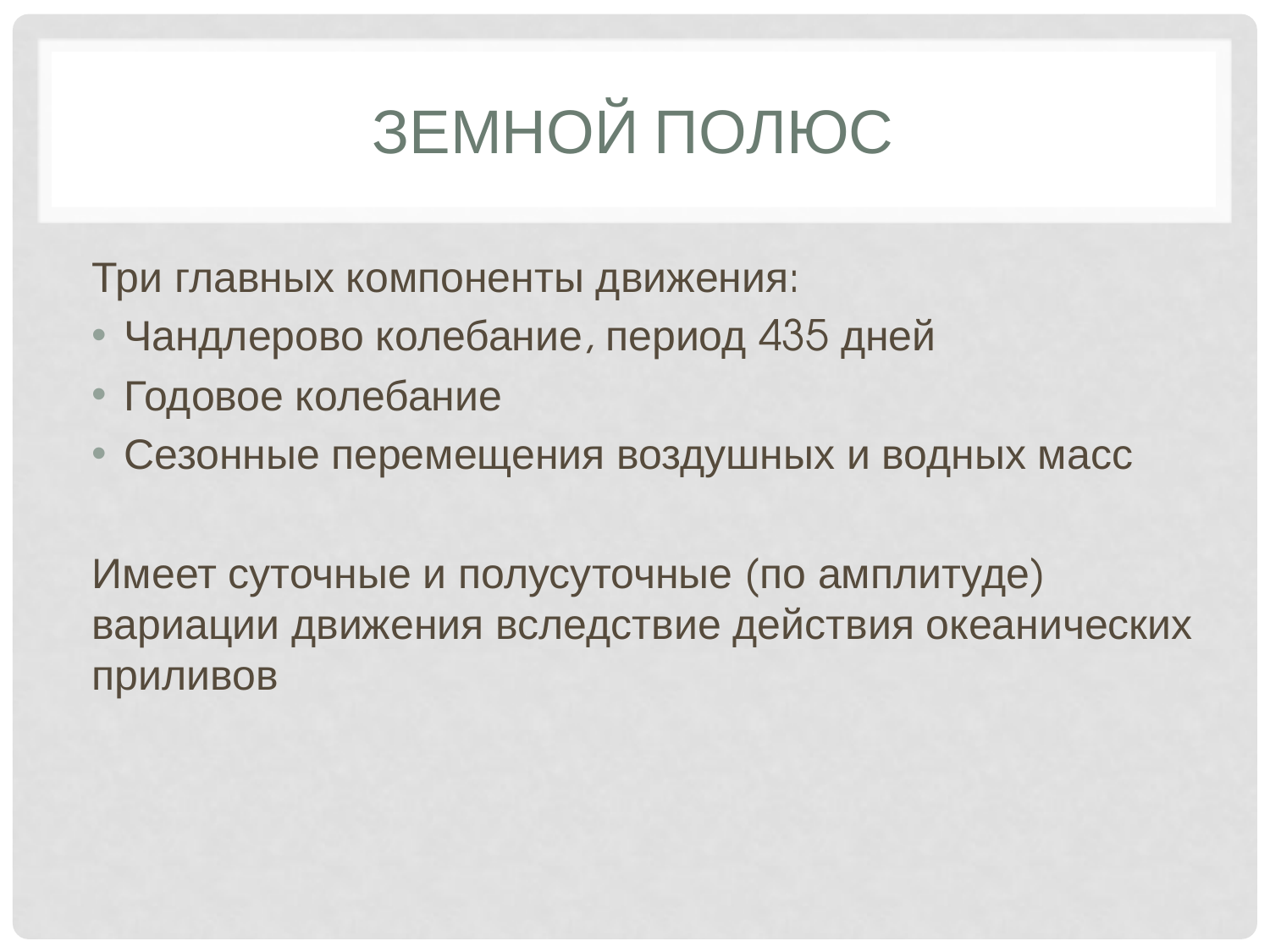

# Земной полюс
Три главных компоненты движения:
Чандлерово колебание, период 435 дней
Годовое колебание
Сезонные перемещения воздушных и водных масс

Имеет суточные и полусуточные (по амплитуде) вариации движения вследствие действия океанических приливов